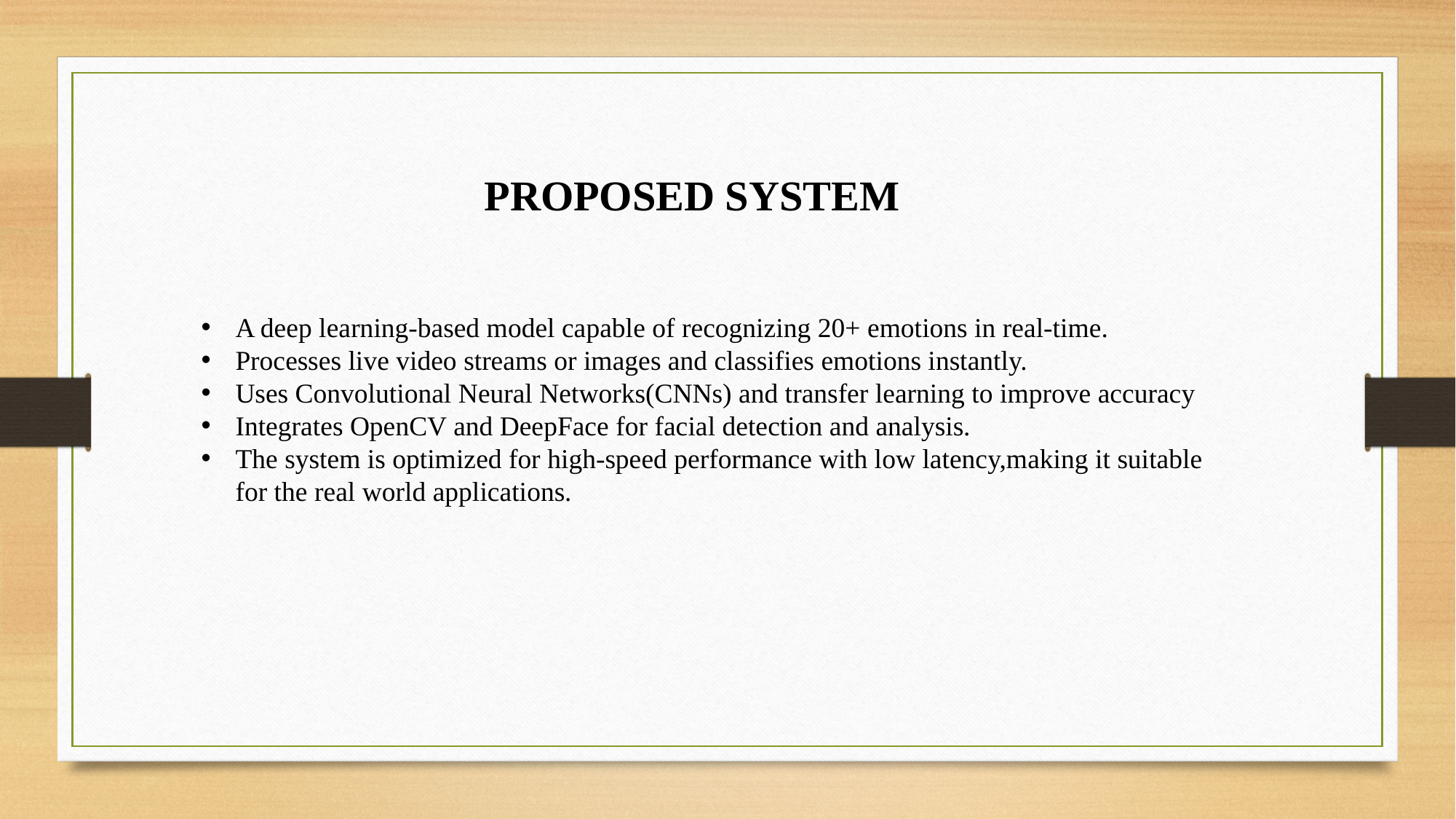

PROPOSED SYSTEM
A deep learning-based model capable of recognizing 20+ emotions in real-time.
Processes live video streams or images and classifies emotions instantly.
Uses Convolutional Neural Networks(CNNs) and transfer learning to improve accuracy
Integrates OpenCV and DeepFace for facial detection and analysis.
The system is optimized for high-speed performance with low latency,making it suitable for the real world applications.